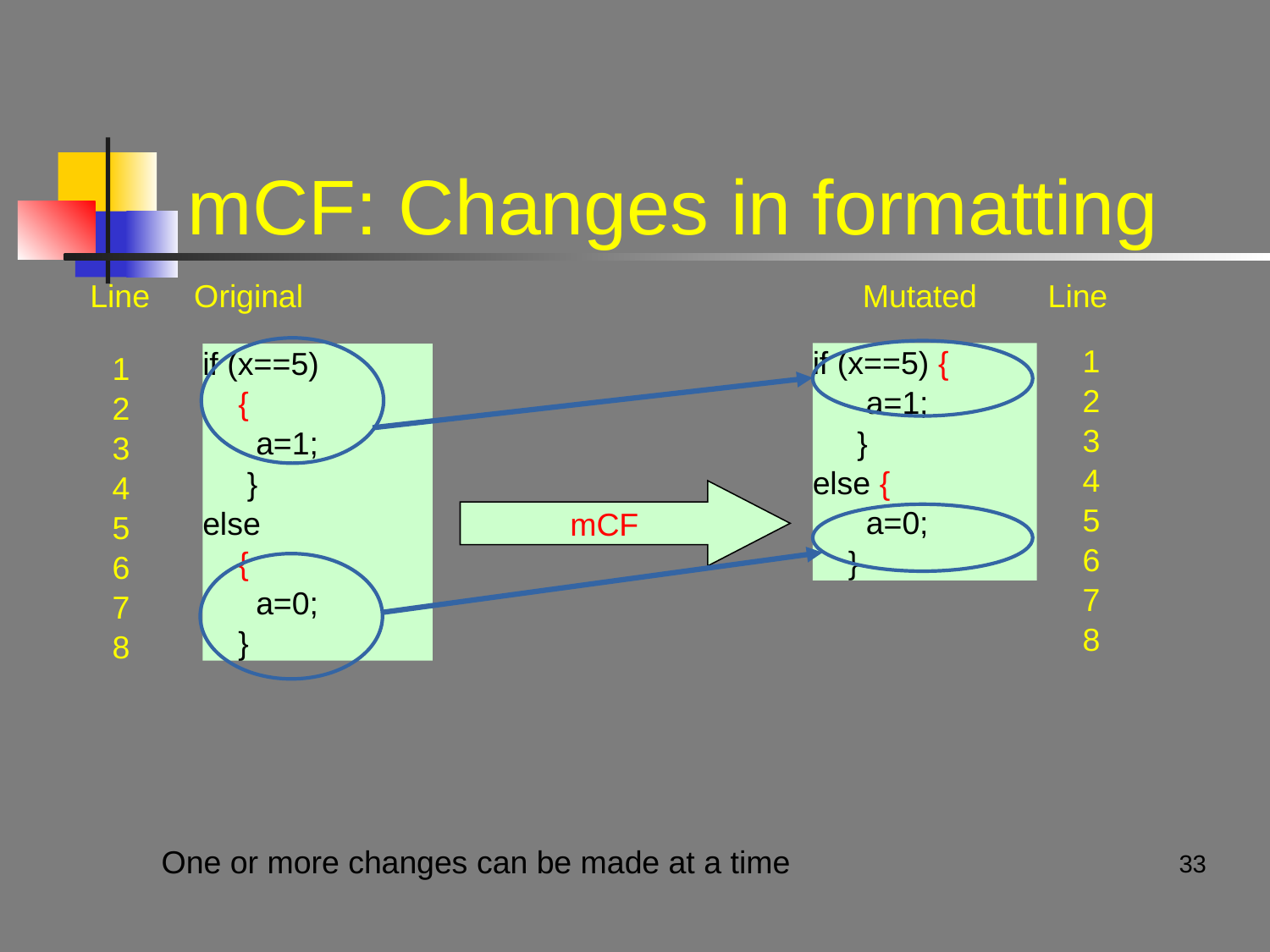

# mCF: Changes in formatting
Line     Original                                                               Mutated        Line

1
2
3
4
5
6
7
8
if (x==5) {
      a=1;
     }
else {
      a=0;
    }
if (x==5)
    {
      a=1;
     }
else
    {
      a=0;
    }
1
2
3
4
5
6
7
8

mCF

One or more changes can be made at a time
33